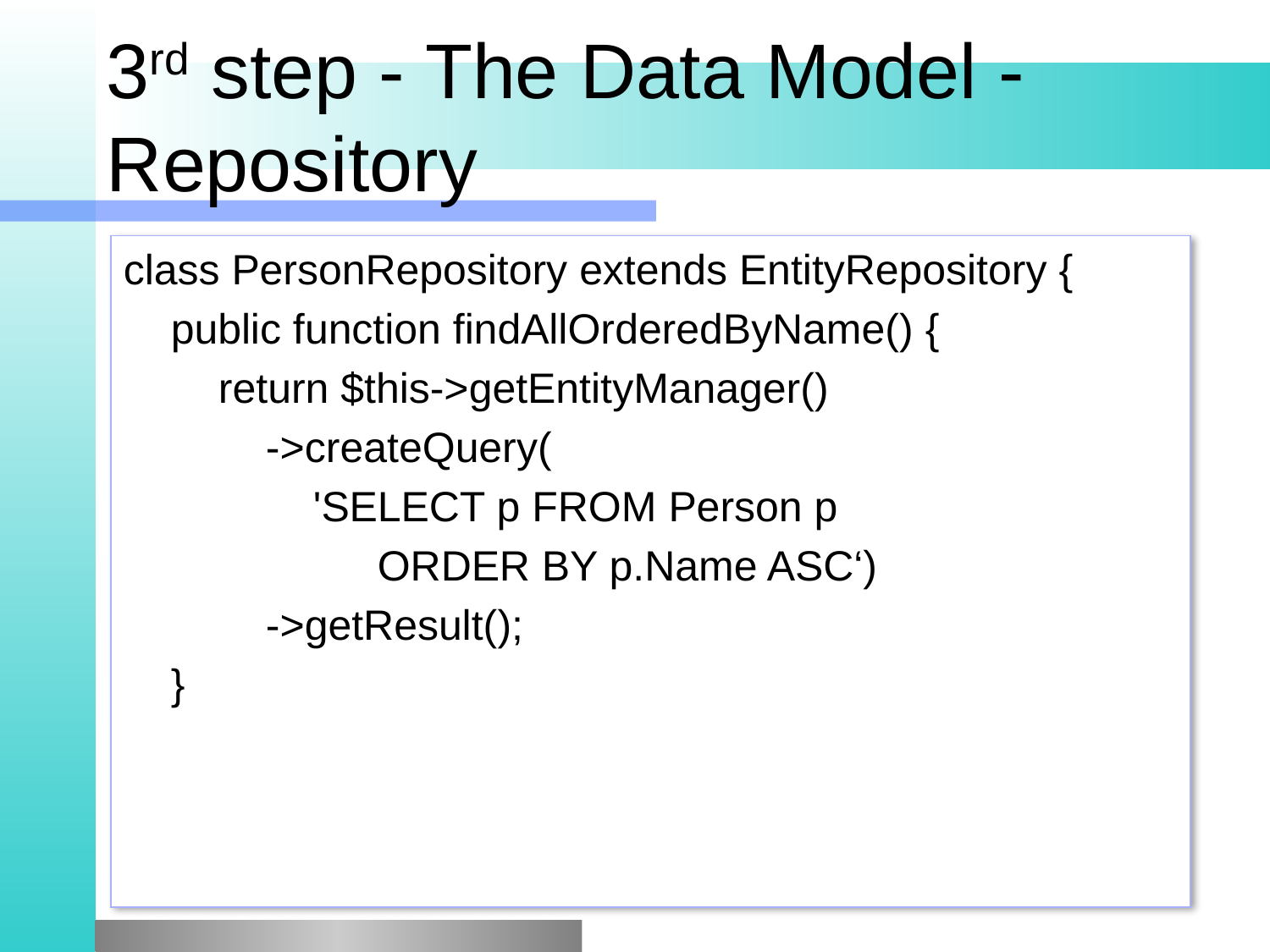

# 3rd step - The Data Model - Repository
class PersonRepository extends EntityRepository {
    public function findAllOrderedByName() {
        return $this->getEntityManager()
            ->createQuery(
                'SELECT p FROM Person p
		ORDER BY p.Name ASC‘)
            ->getResult();
    }